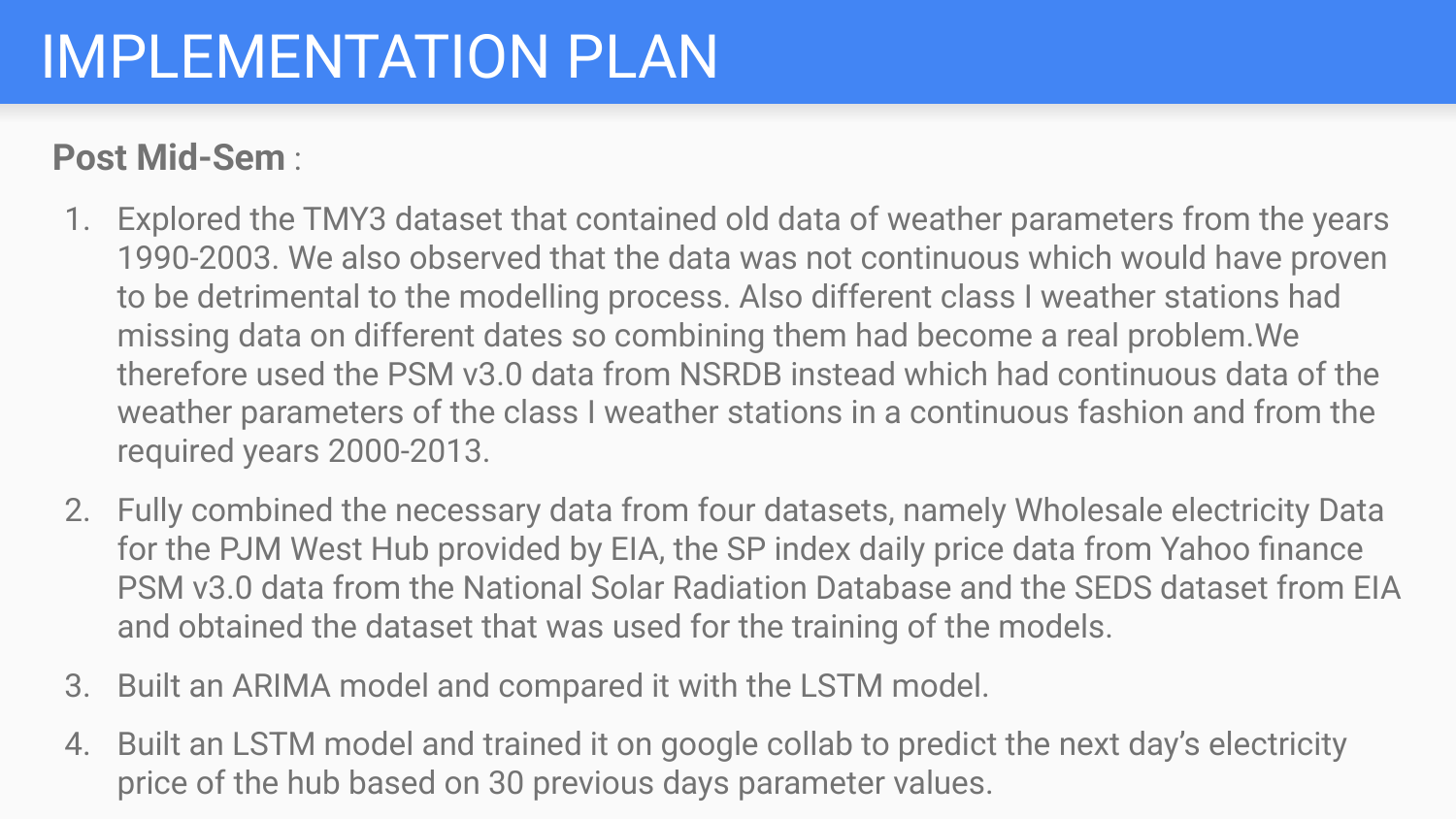

# IMPLEMENTATION PLAN
 Post Mid-Sem :
Explored the TMY3 dataset that contained old data of weather parameters from the years 1990-2003. We also observed that the data was not continuous which would have proven to be detrimental to the modelling process. Also different class I weather stations had missing data on different dates so combining them had become a real problem.We therefore used the PSM v3.0 data from NSRDB instead which had continuous data of the weather parameters of the class I weather stations in a continuous fashion and from the required years 2000-2013.
Fully combined the necessary data from four datasets, namely Wholesale electricity Data for the PJM West Hub provided by EIA, the SP index daily price data from Yahoo finance PSM v3.0 data from the National Solar Radiation Database and the SEDS dataset from EIA and obtained the dataset that was used for the training of the models.
Built an ARIMA model and compared it with the LSTM model.
Built an LSTM model and trained it on google collab to predict the next day’s electricity price of the hub based on 30 previous days parameter values.